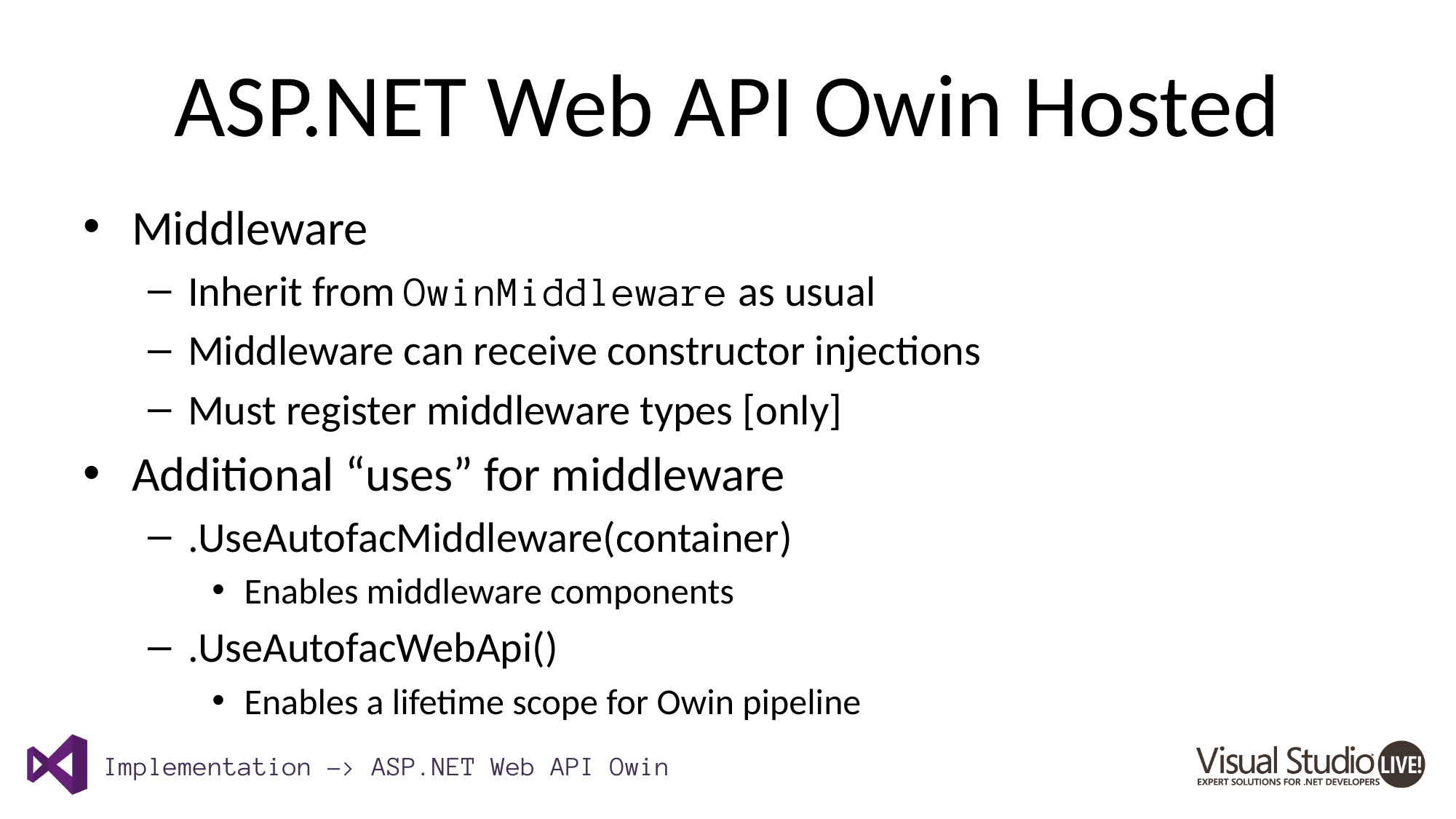

# ASP.NET Web API Owin Hosted
Middleware
Inherit from OwinMiddleware as usual
Middleware can receive constructor injections
Must register middleware types [only]
Additional “uses” for middleware
.UseAutofacMiddleware(container)
Enables middleware components
.UseAutofacWebApi()
Enables a lifetime scope for Owin pipeline
Implementation -> ASP.NET Web API Owin